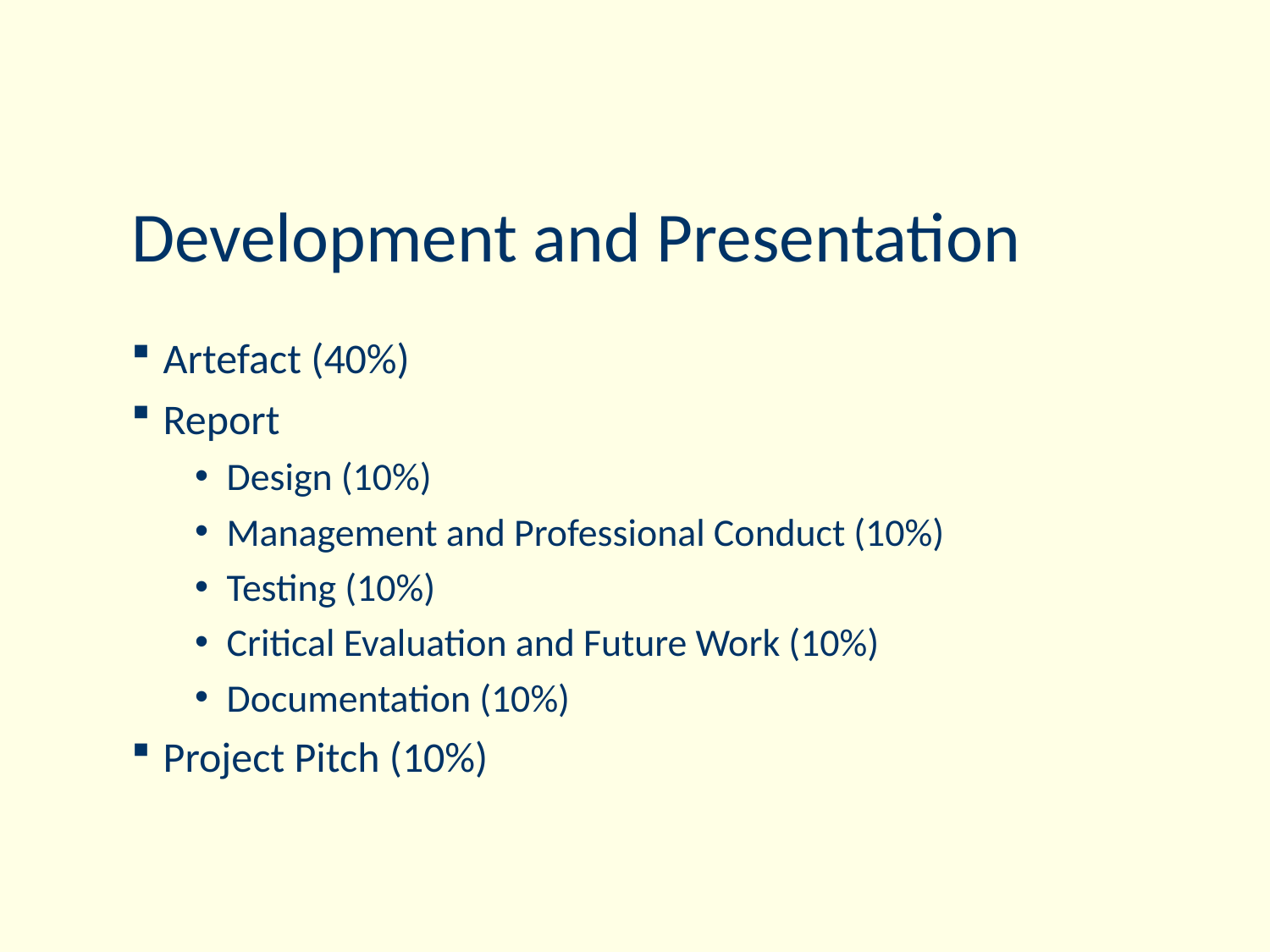

# Development and Presentation
Artefact (40%)
Report
Design (10%)
Management and Professional Conduct (10%)
Testing (10%)
Critical Evaluation and Future Work (10%)
Documentation (10%)
Project Pitch (10%)